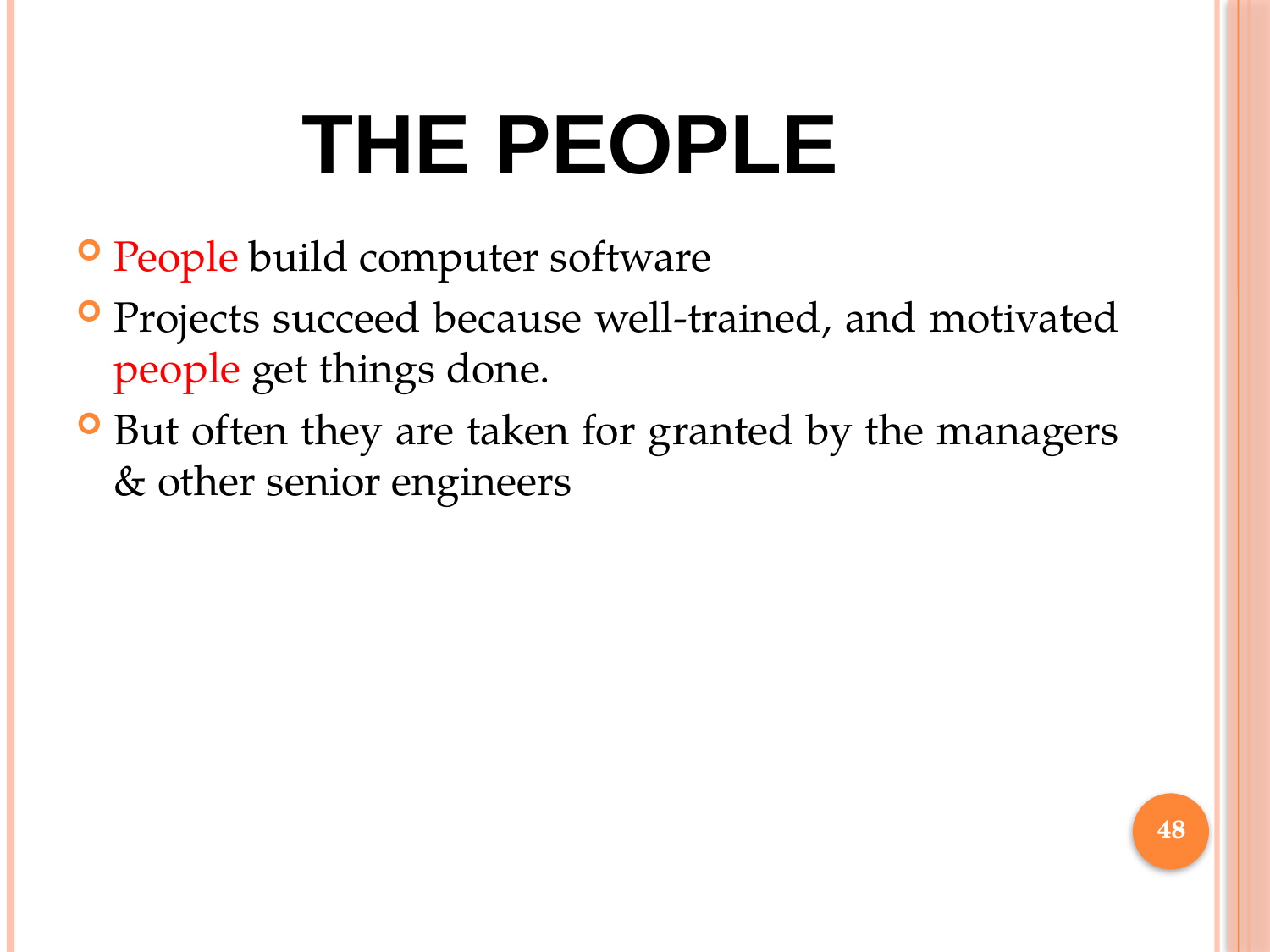

# THE PEOPLE
People build computer software
Projects succeed because well-trained, and motivated people get things done.
But often they are taken for granted by the managers & other senior engineers
48